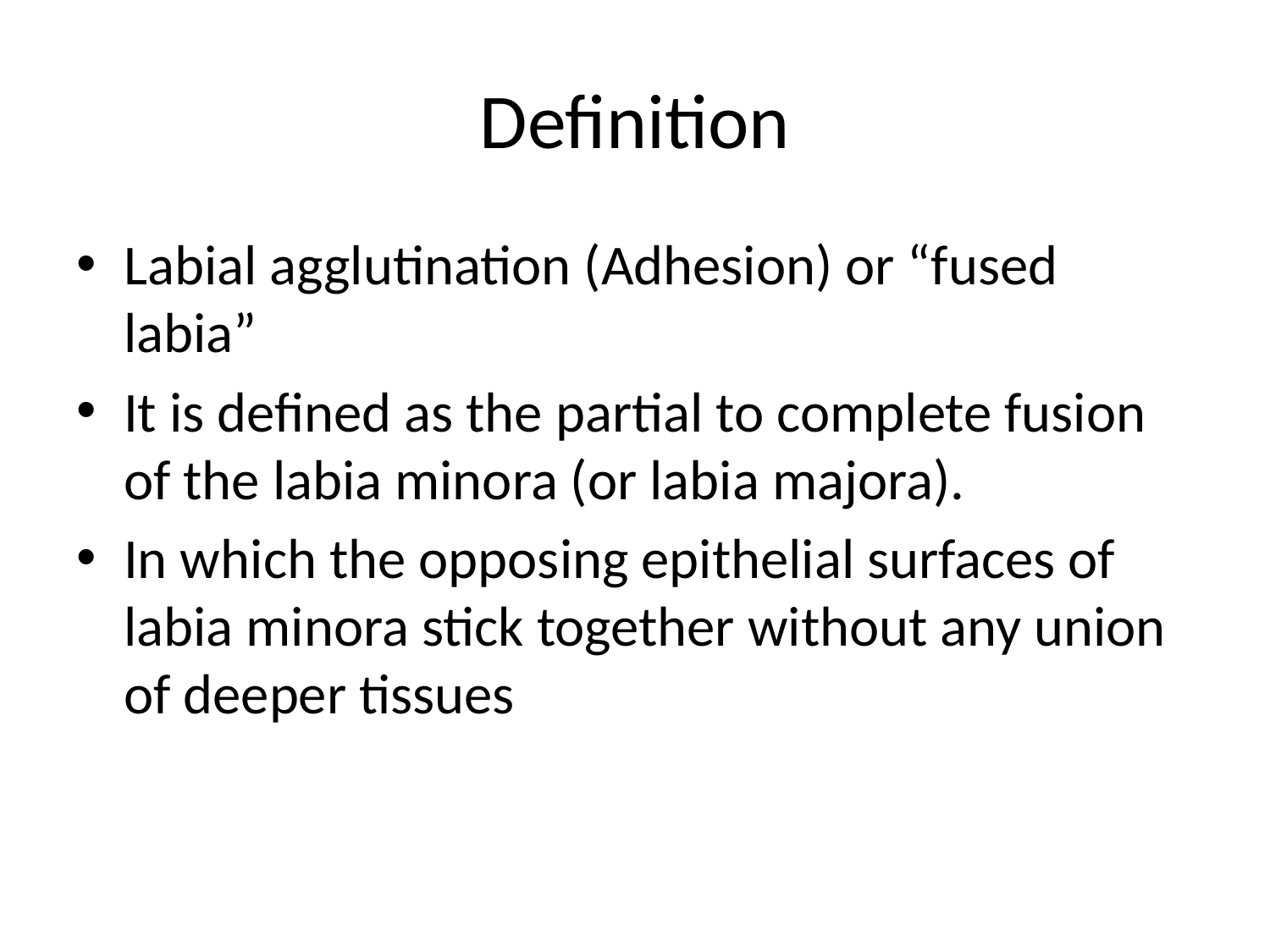

# Definition
Labial agglutination (Adhesion) or “fused labia”
It is defined as the partial to complete fusion of the labia minora (or labia majora).
In which the opposing epithelial surfaces of labia minora stick together without any union of deeper tissues